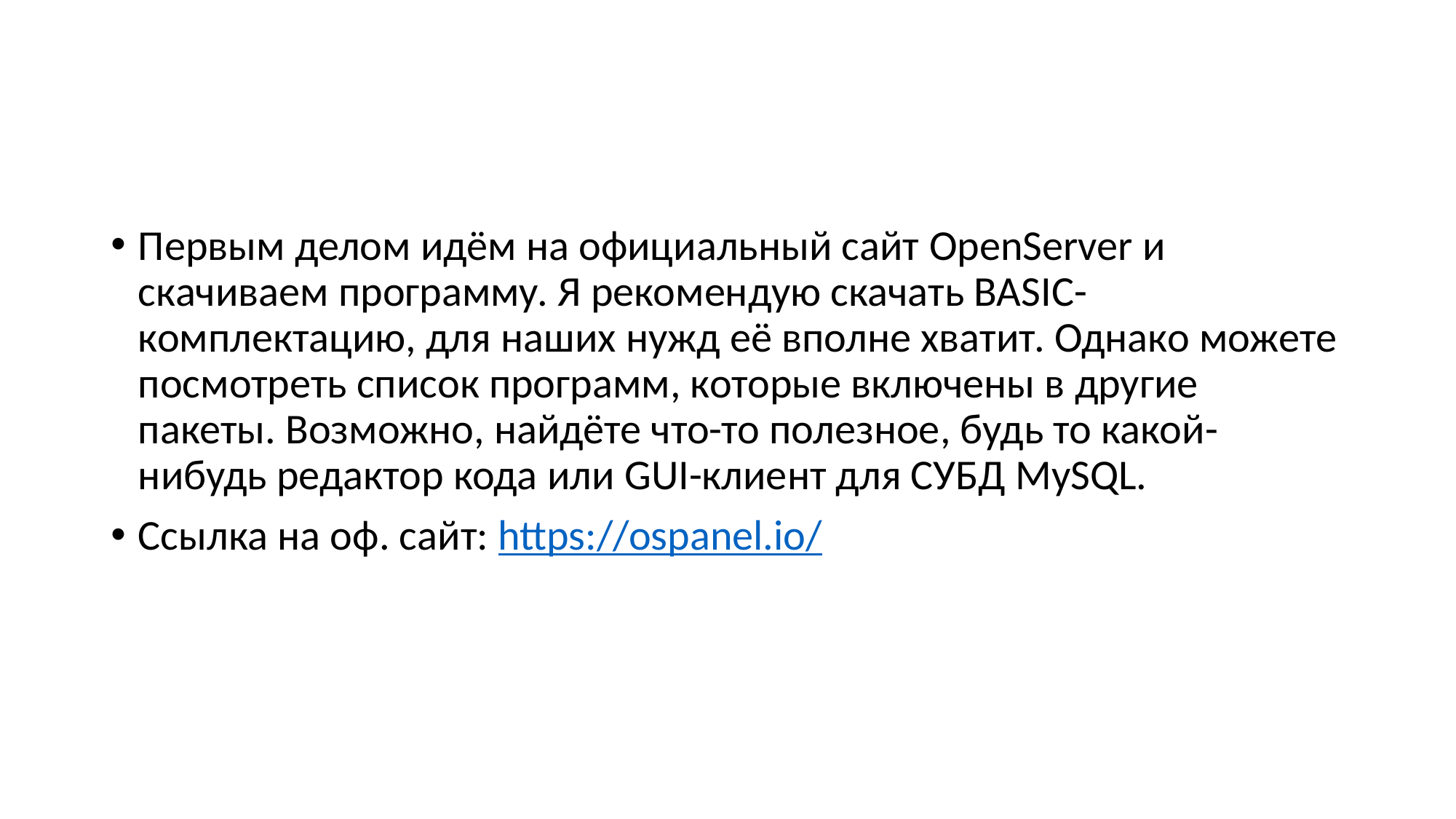

Первым делом идём на официальный сайт OpenServer и скачиваем программу. Я рекомендую скачать BASIC-комплектацию, для наших нужд её вполне хватит. Однако можете посмотреть список программ, которые включены в другие пакеты. Возможно, найдёте что-то полезное, будь то какой-нибудь редактор кода или GUI-клиент для СУБД MySQL.
Ссылка на оф. сайт: https://ospanel.io/